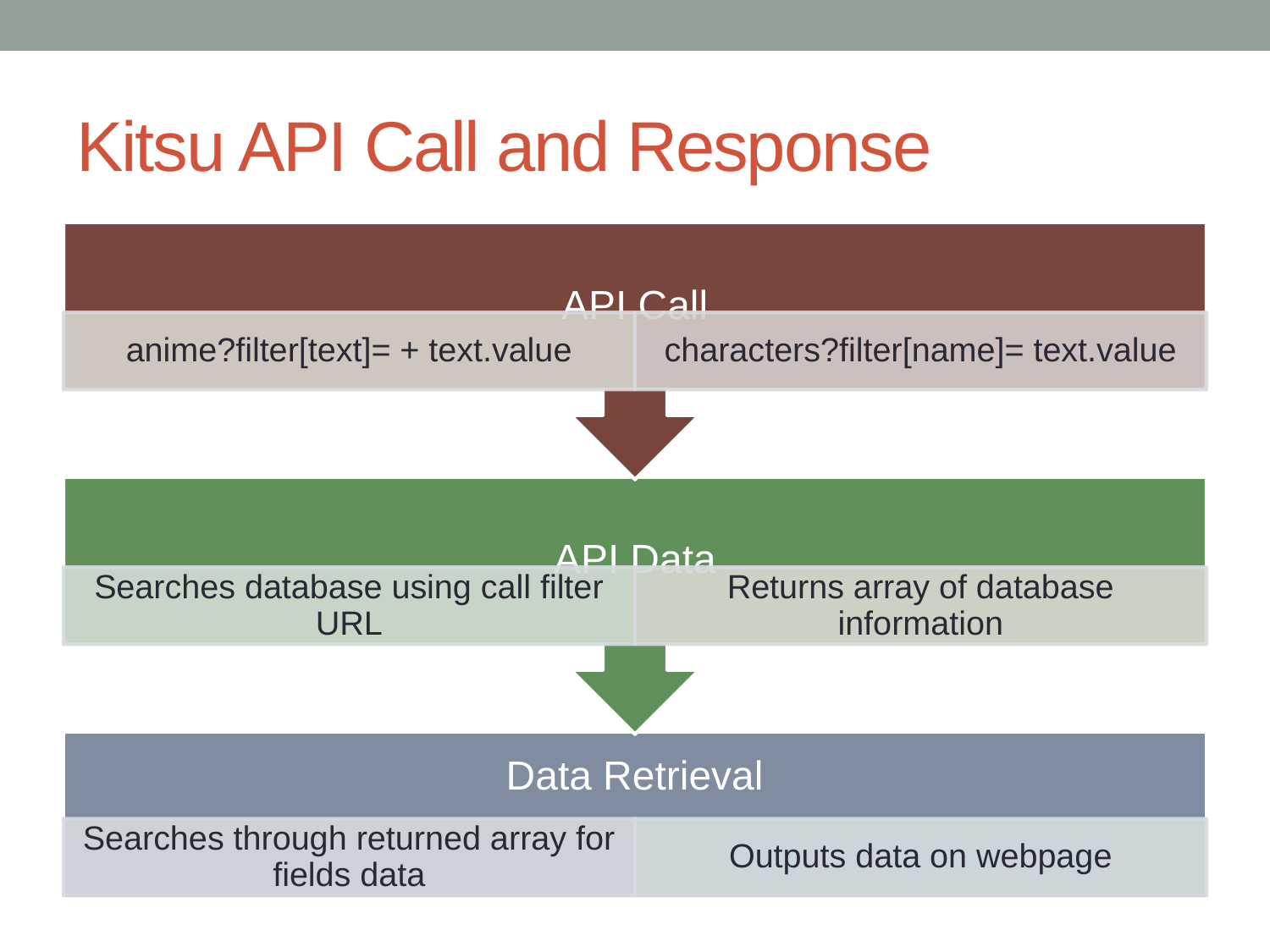

# Kitsu API Call and Response
Data Retrieval
Searches through returned array for fields data
Outputs data on webpage
API Data
Searches database using call filter URL
Returns array of database information
API Call
anime?filter[text]= + text.value
characters?filter[name]= text.value